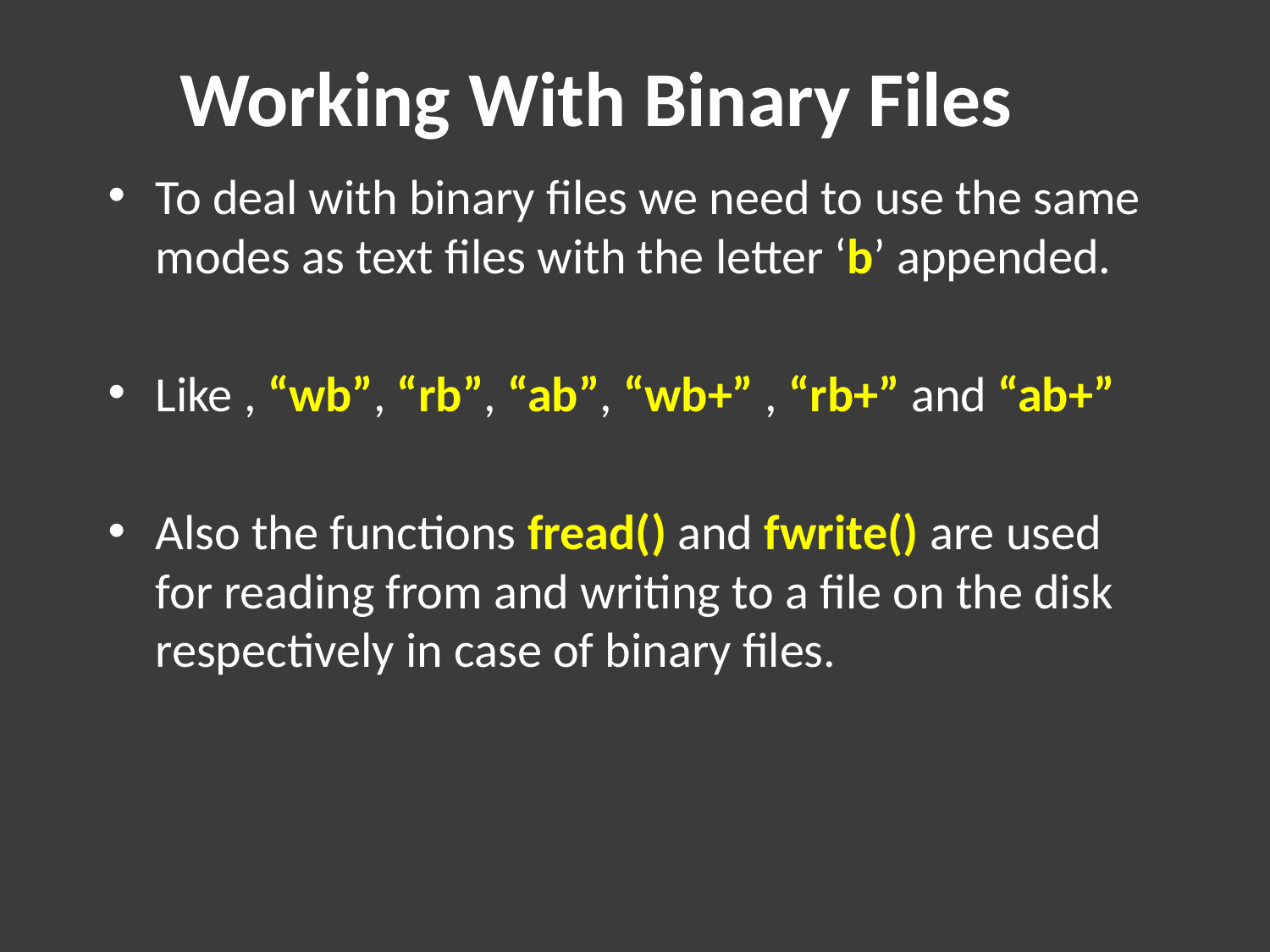

# Working With Binary Files
To deal with binary files we need to use the same modes as text files with the letter ‘b’ appended.

Like , “wb”, “rb”, “ab”, “wb+” , “rb+” and “ab+”

Also the functions fread() and fwrite() are used for reading from and writing to a file on the disk respectively in case of binary files.